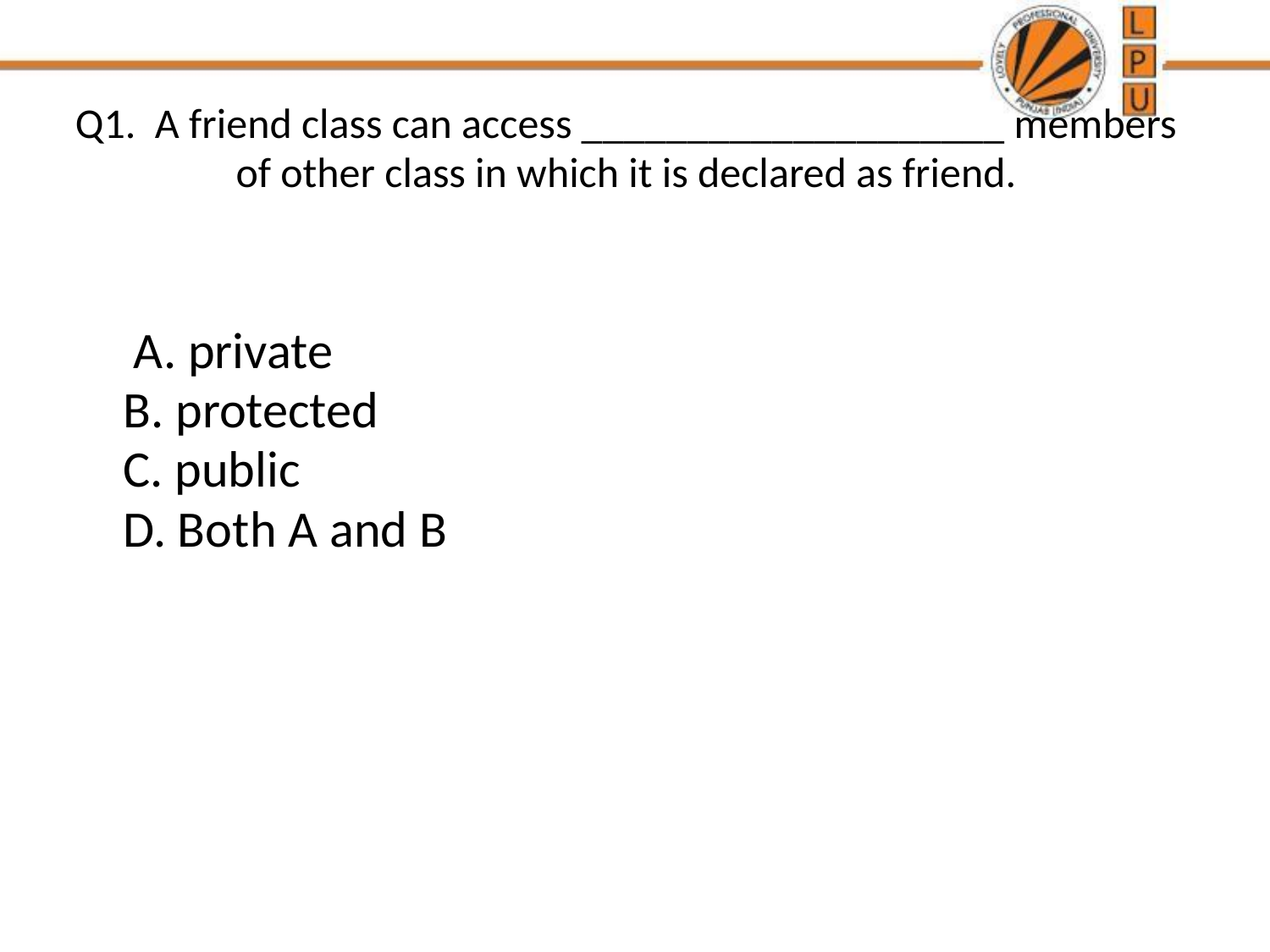

# Q1.  A friend class can access ____________________ members of other class in which it is declared as friend.
     A. private
B. protected
C. public
D. Both A and B